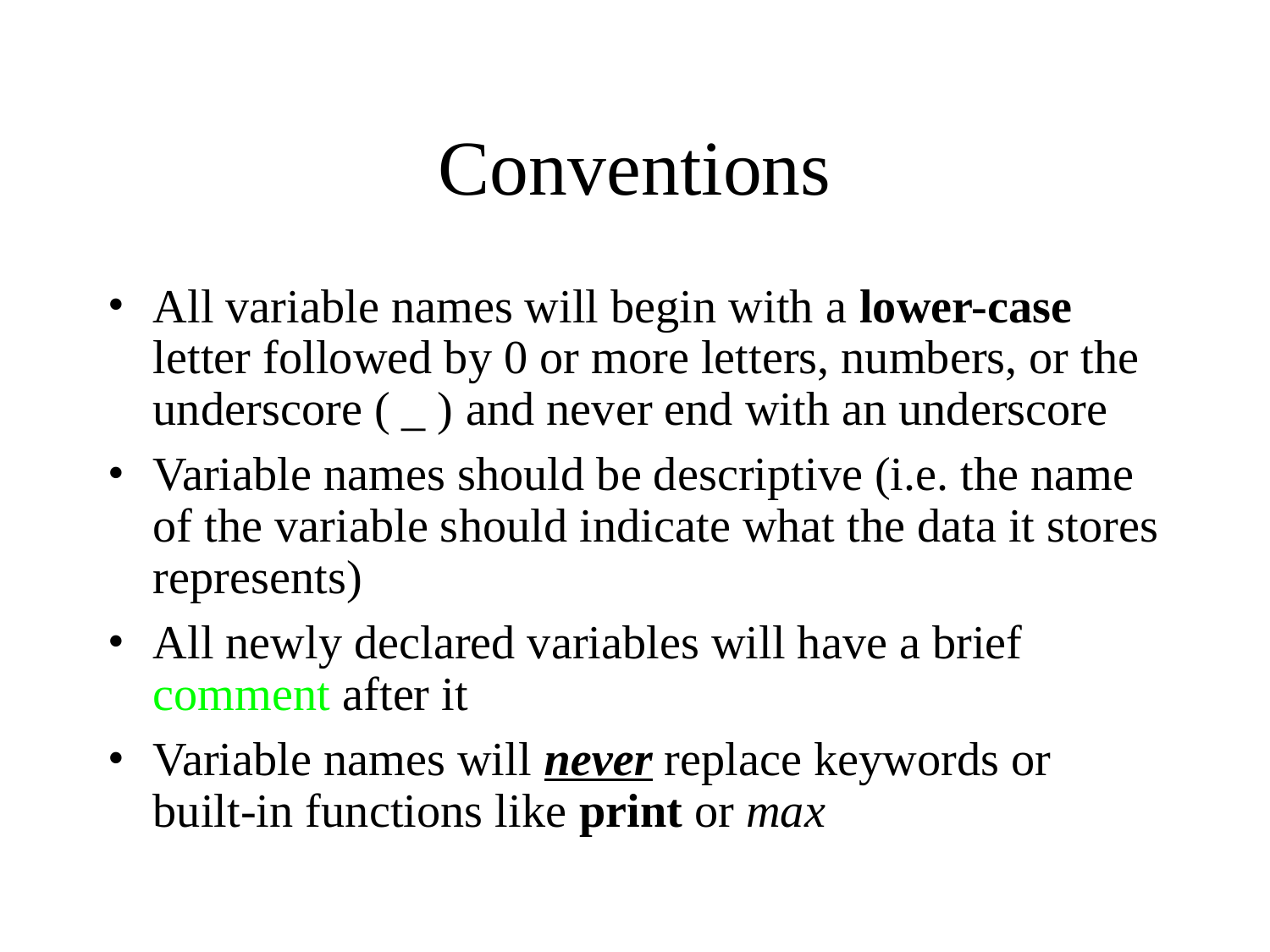

# Conventions
All variable names will begin with a lower-case letter followed by 0 or more letters, numbers, or the underscore ( _ )‏ and never end with an underscore
Variable names should be descriptive (i.e. the name of the variable should indicate what the data it stores represents)
All newly declared variables will have a brief comment after it
Variable names will never replace keywords or built-in functions like print or max